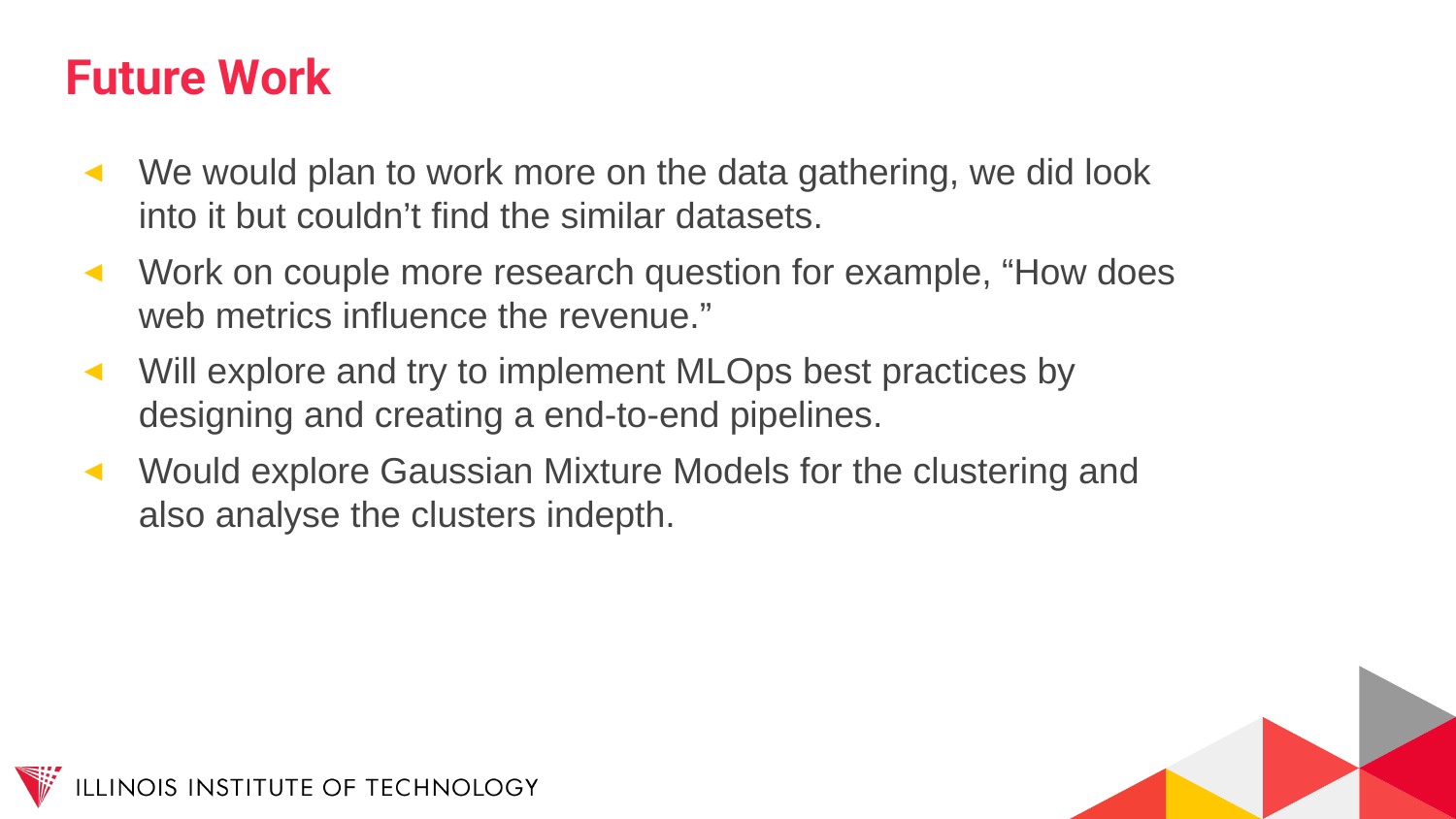

# Future Work
We would plan to work more on the data gathering, we did look into it but couldn’t find the similar datasets.
Work on couple more research question for example, “How does web metrics influence the revenue.”
Will explore and try to implement MLOps best practices by designing and creating a end-to-end pipelines.
Would explore Gaussian Mixture Models for the clustering and also analyse the clusters indepth.
45